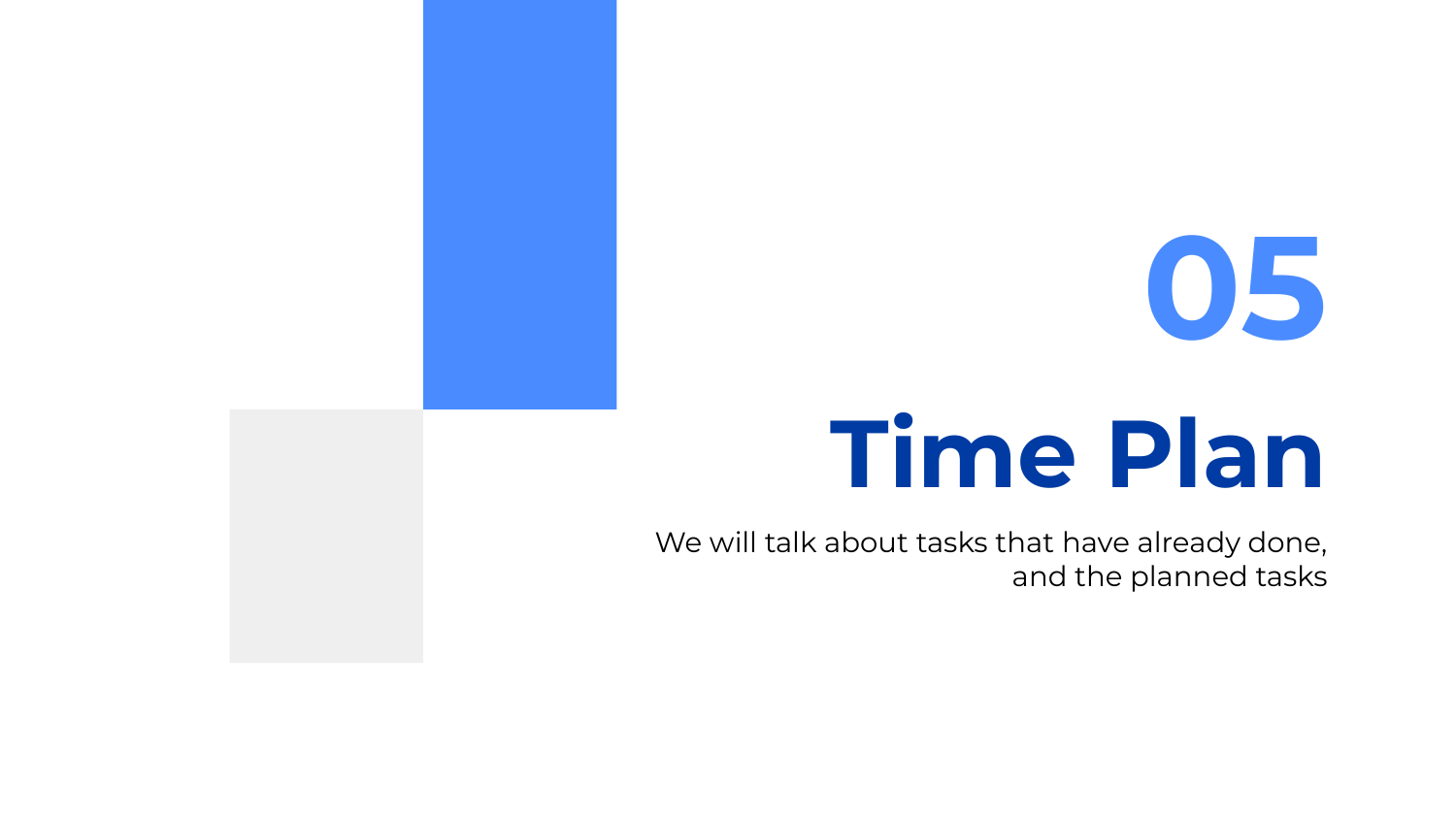

05
# Time Plan
We will talk about tasks that have already done, and the planned tasks